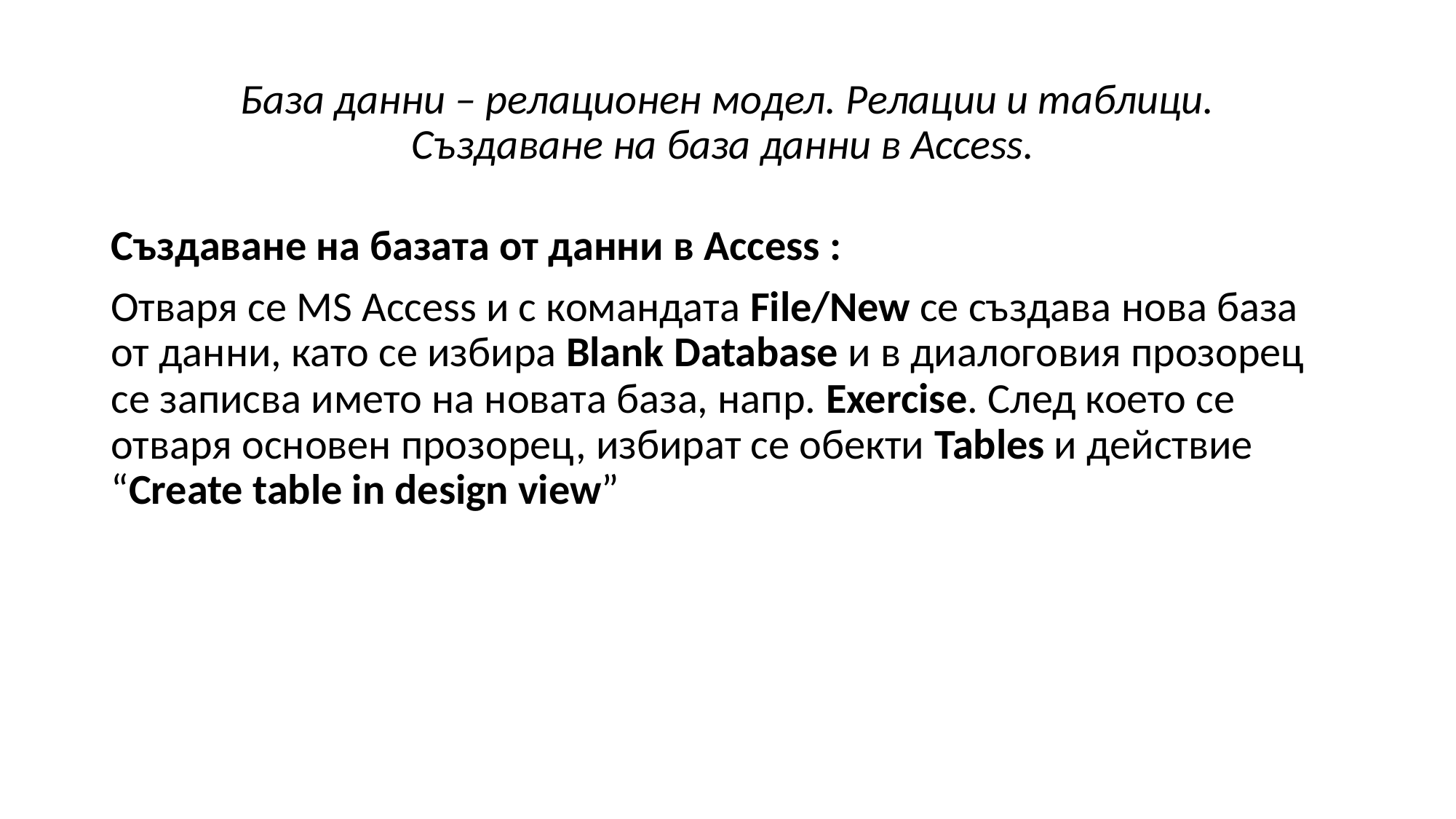

# База данни – релационен модел. Релации и таблици. Създаване на база данни в Access.
Създаване на базата от данни в Access :
Отваря се MS Access и с командата File/New се създава нова база от данни, като се избира Blank Database и в диалоговия прозорец се записва името на новата база, напр. Exercise. След което се отваря основен прозорец, избират се обекти Tables и действие “Create table in design view”